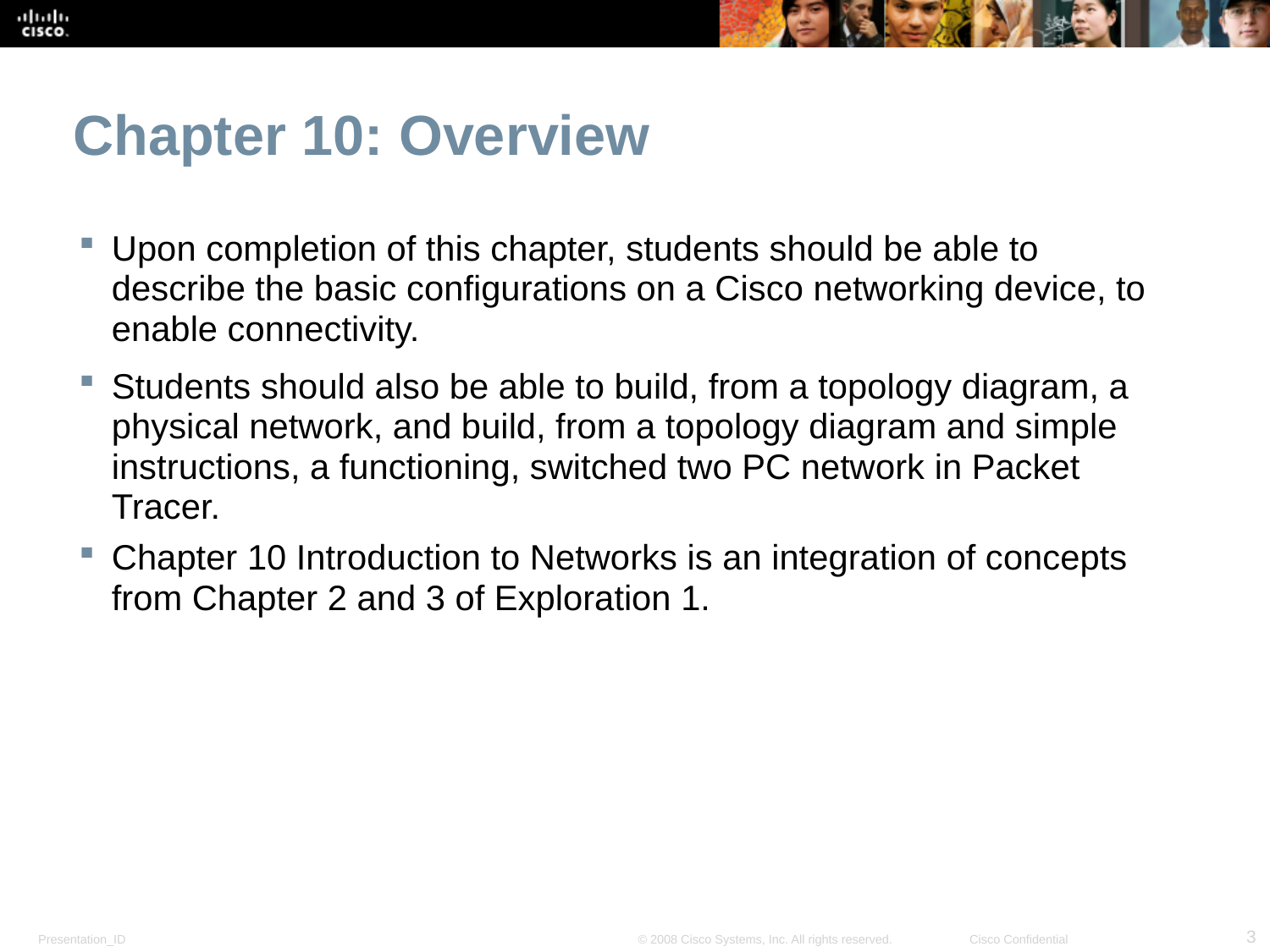

Chapter 10: Overview
Upon completion of this chapter, students should be able to describe the basic configurations on a Cisco networking device, to enable connectivity.
Students should also be able to build, from a topology diagram, a physical network, and build, from a topology diagram and simple instructions, a functioning, switched two PC network in Packet Tracer.
Chapter 10 Introduction to Networks is an integration of concepts from Chapter 2 and 3 of Exploration 1.